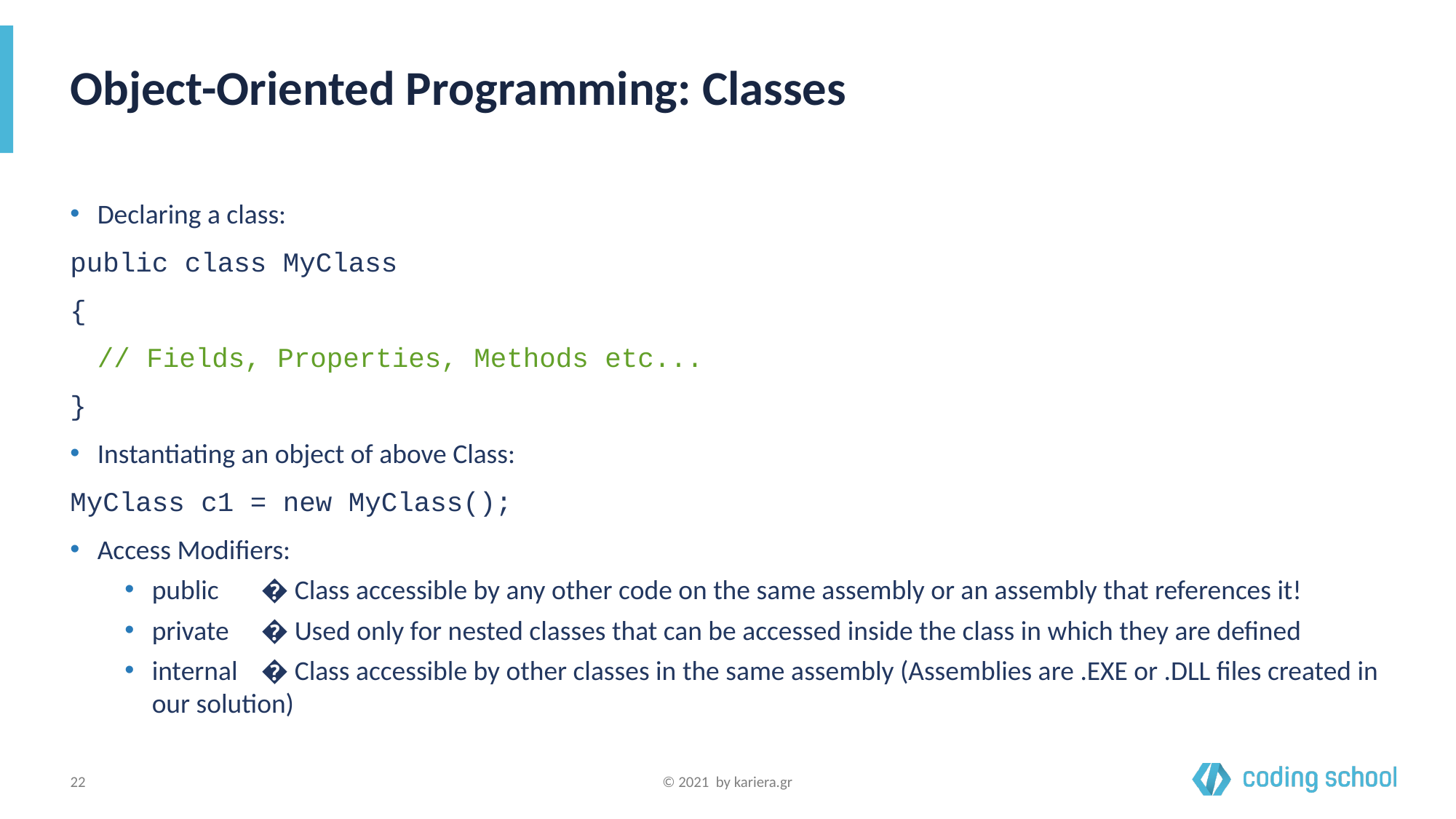

# Object-Oriented Programming: Classes
Declaring a class:
public class MyClass
{
	// Fields, Properties, Methods etc...
}
Instantiating an object of above Class:
MyClass c1 = new MyClass();
Access Modifiers:
public 	� Class accessible by any other code on the same assembly or an assembly that references it!
private 	� Used only for nested classes that can be accessed inside the class in which they are defined
internal	� Class accessible by other classes in the same assembly (Assemblies are .EXE or .DLL files created in our solution)
22
© 2021  by kariera.gr